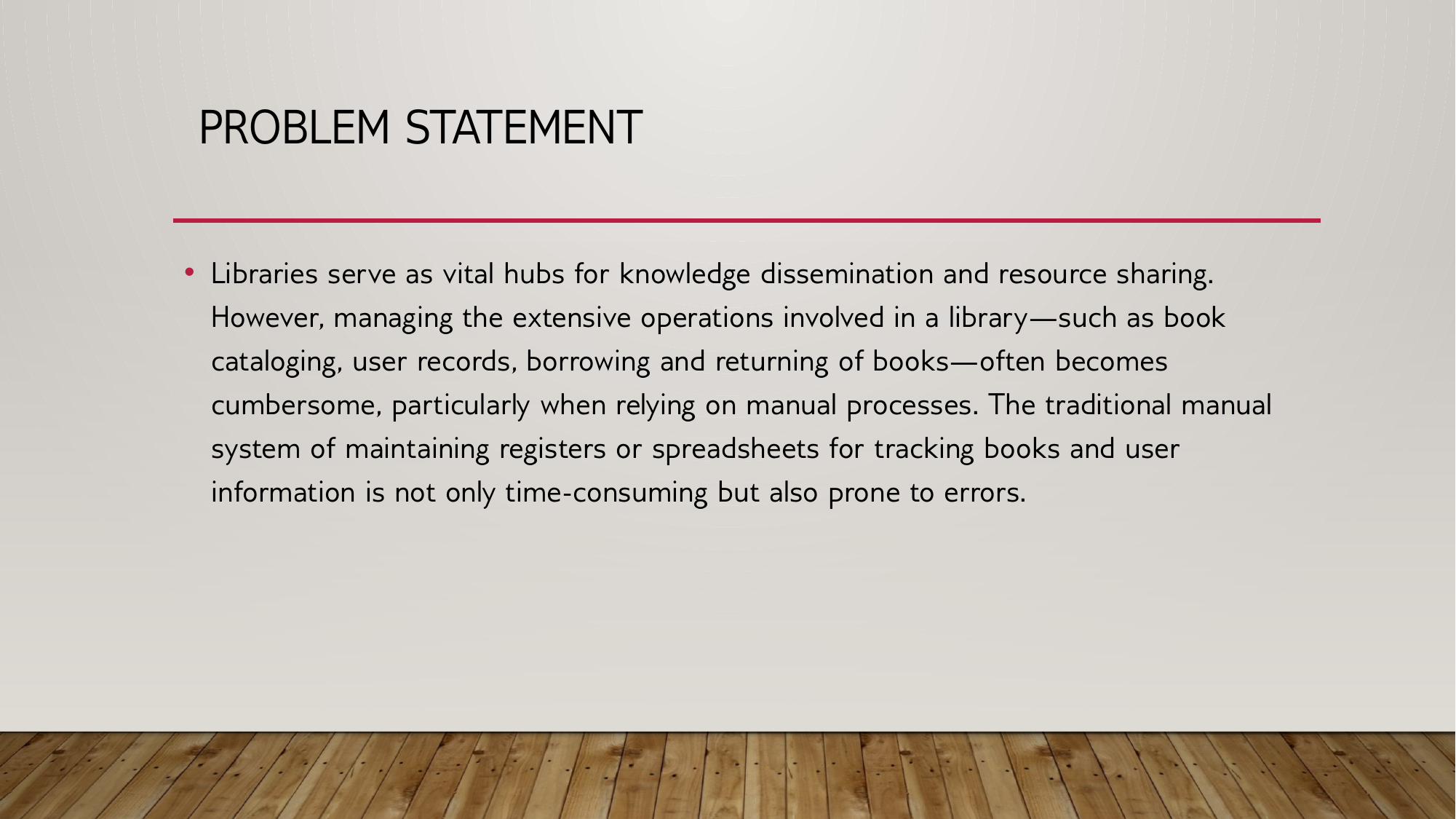

# PROBLEM STATEMENT
Libraries serve as vital hubs for knowledge dissemination and resource sharing. However, managing the extensive operations involved in a library—such as book cataloging, user records, borrowing and returning of books—often becomes cumbersome, particularly when relying on manual processes. The traditional manual system of maintaining registers or spreadsheets for tracking books and user information is not only time-consuming but also prone to errors.